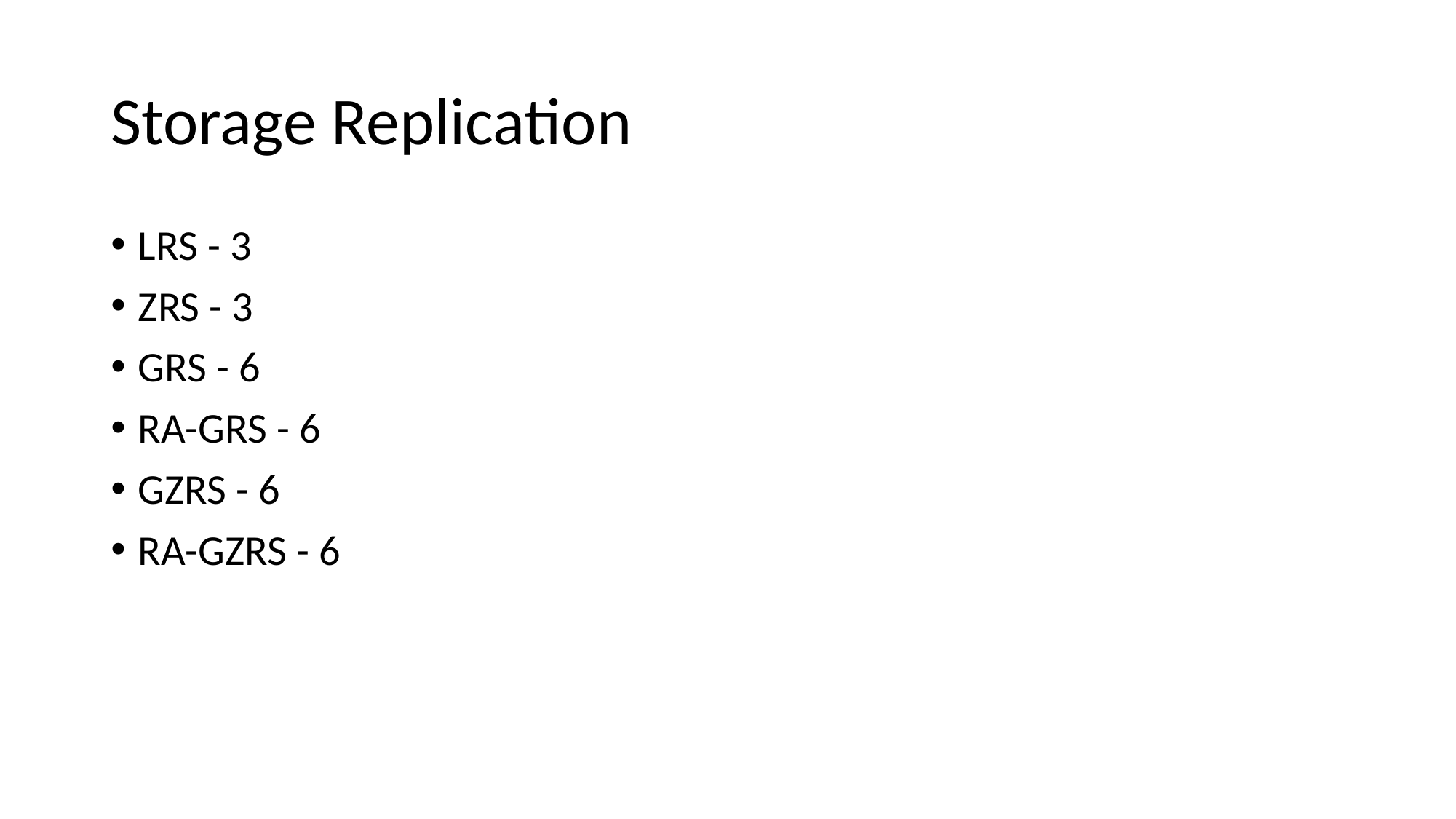

# Storage Replication
LRS - 3
ZRS - 3
GRS - 6
RA-GRS - 6
GZRS - 6
RA-GZRS - 6